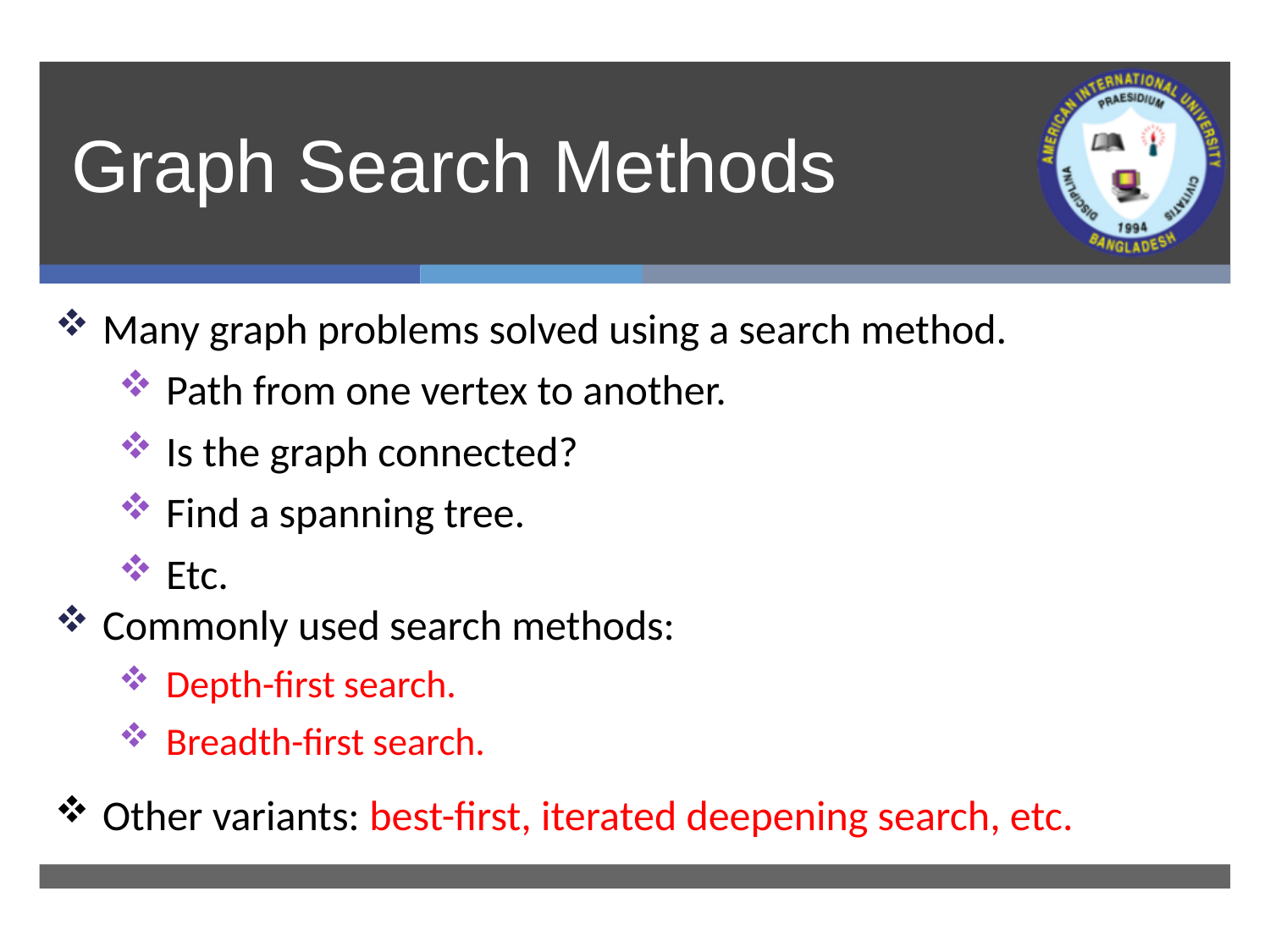

# Graph Search Methods
Many graph problems solved using a search method.
Path from one vertex to another.
Is the graph connected?
Find a spanning tree.
Etc.
Commonly used search methods:
Depth-first search.
Breadth-first search.
Other variants: best-first, iterated deepening search, etc.